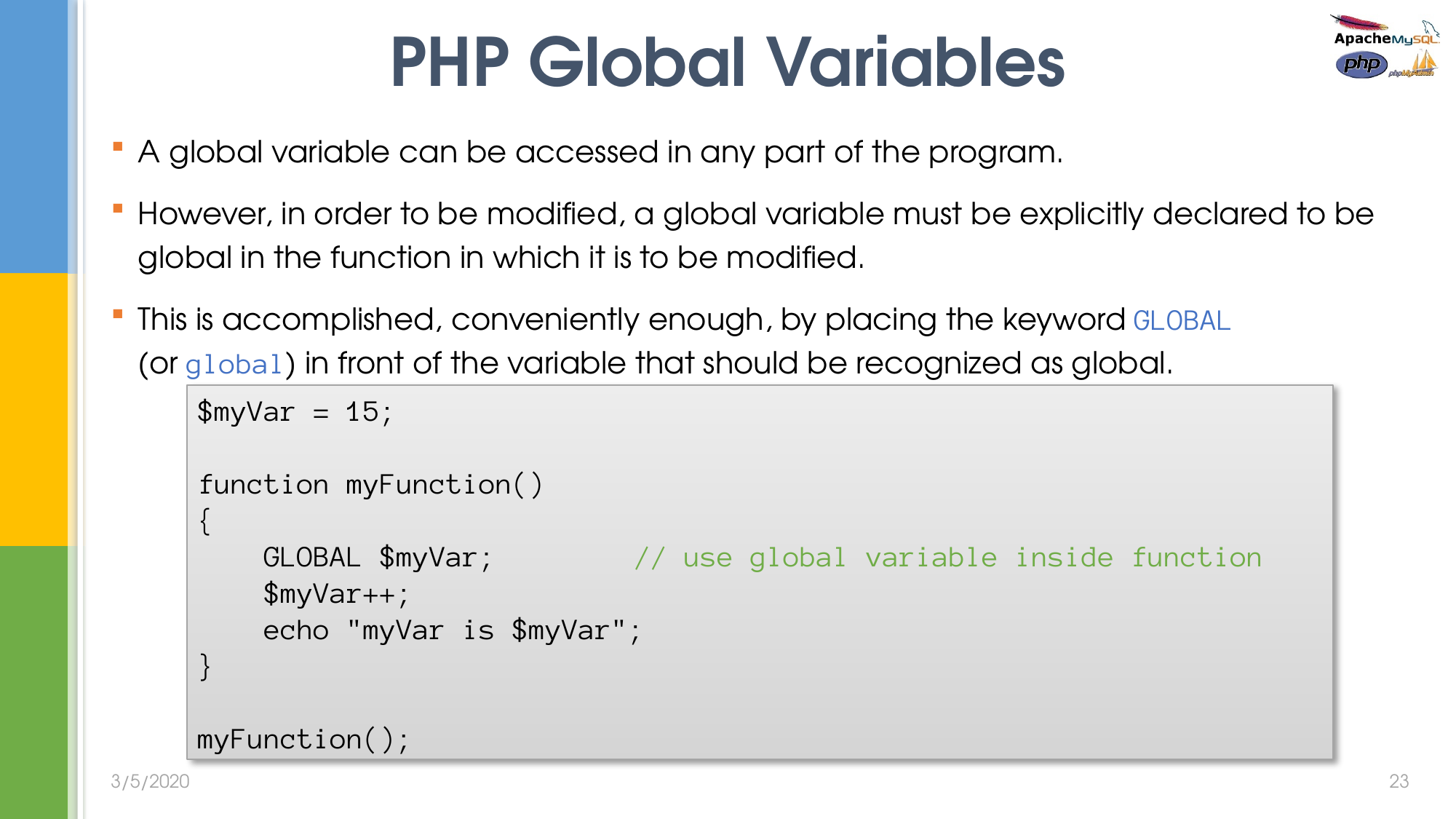

# PHP Global Variables
A global variable can be accessed in any part of the program.
However, in order to be modified, a global variable must be explicitly declared to be global in the function in which it is to be modified.
This is accomplished, conveniently enough, by placing the keyword GLOBAL
(or global) in front of the variable that should be recognized as global.
$myVar = 15;

function myFunction()
{
    GLOBAL $myVar;		// use global variable inside function
    $myVar++;
    echo "myVar is $myVar";
}

myFunction();
23
3/5/2020